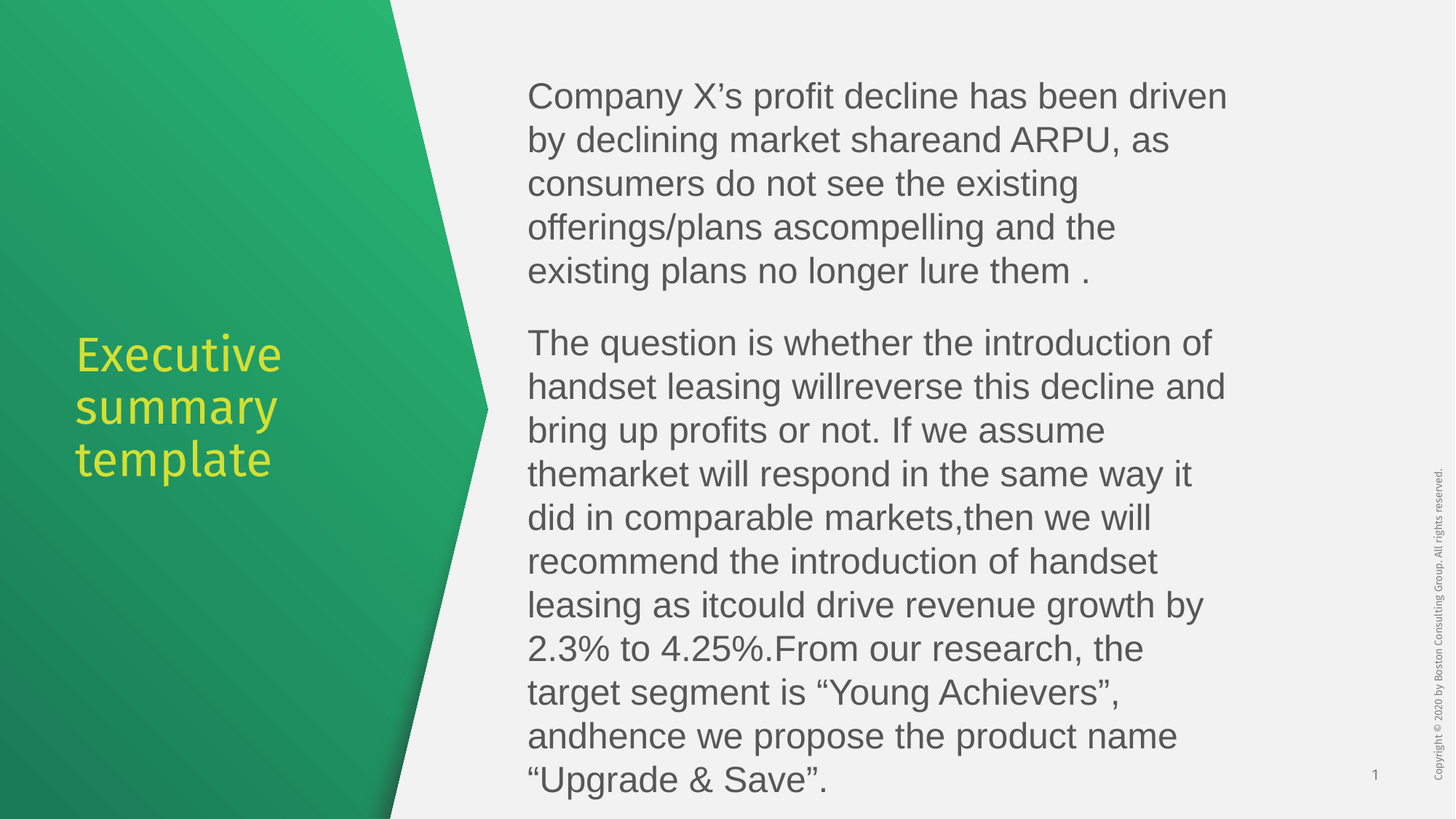

Company X’s profit decline has been driven by declining market shareand ARPU, as consumers do not see the existing offerings/plans ascompelling and the existing plans no longer lure them .
The question is whether the introduction of handset leasing willreverse this decline and bring up profits or not. If we assume themarket will respond in the same way it did in comparable markets,then we will recommend the introduction of handset leasing as itcould drive revenue growth by 2.3% to 4.25%.From our research, the target segment is “Young Achievers”, andhence we propose the product name “Upgrade & Save”.
# Executive summary template